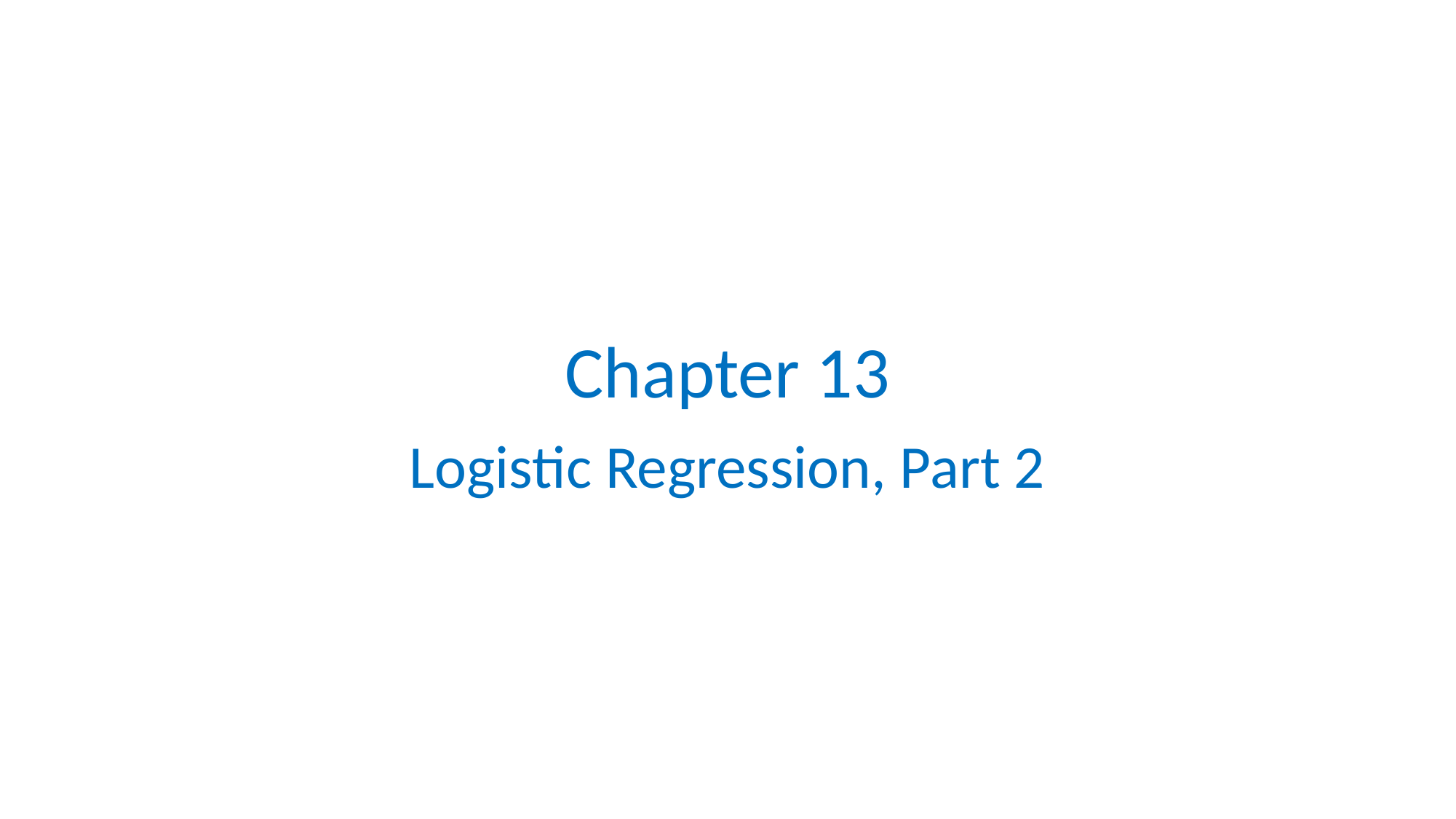

# Chapter 13
Logistic Regression, Part 2